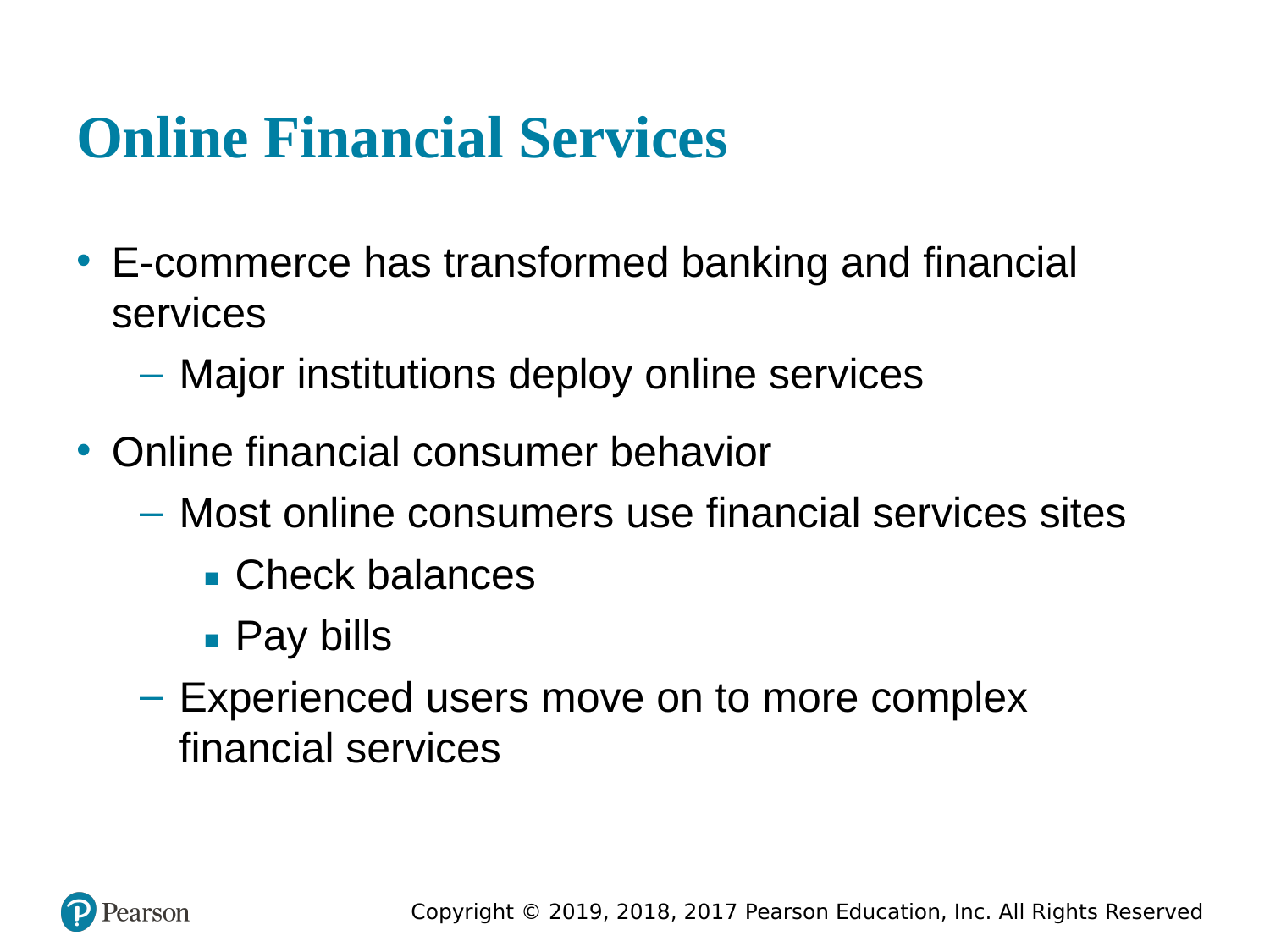

# Online Financial Services
E-commerce has transformed banking and financial services
Major institutions deploy online services
Online financial consumer behavior
Most online consumers use financial services sites
Check balances
Pay bills
Experienced users move on to more complex financial services